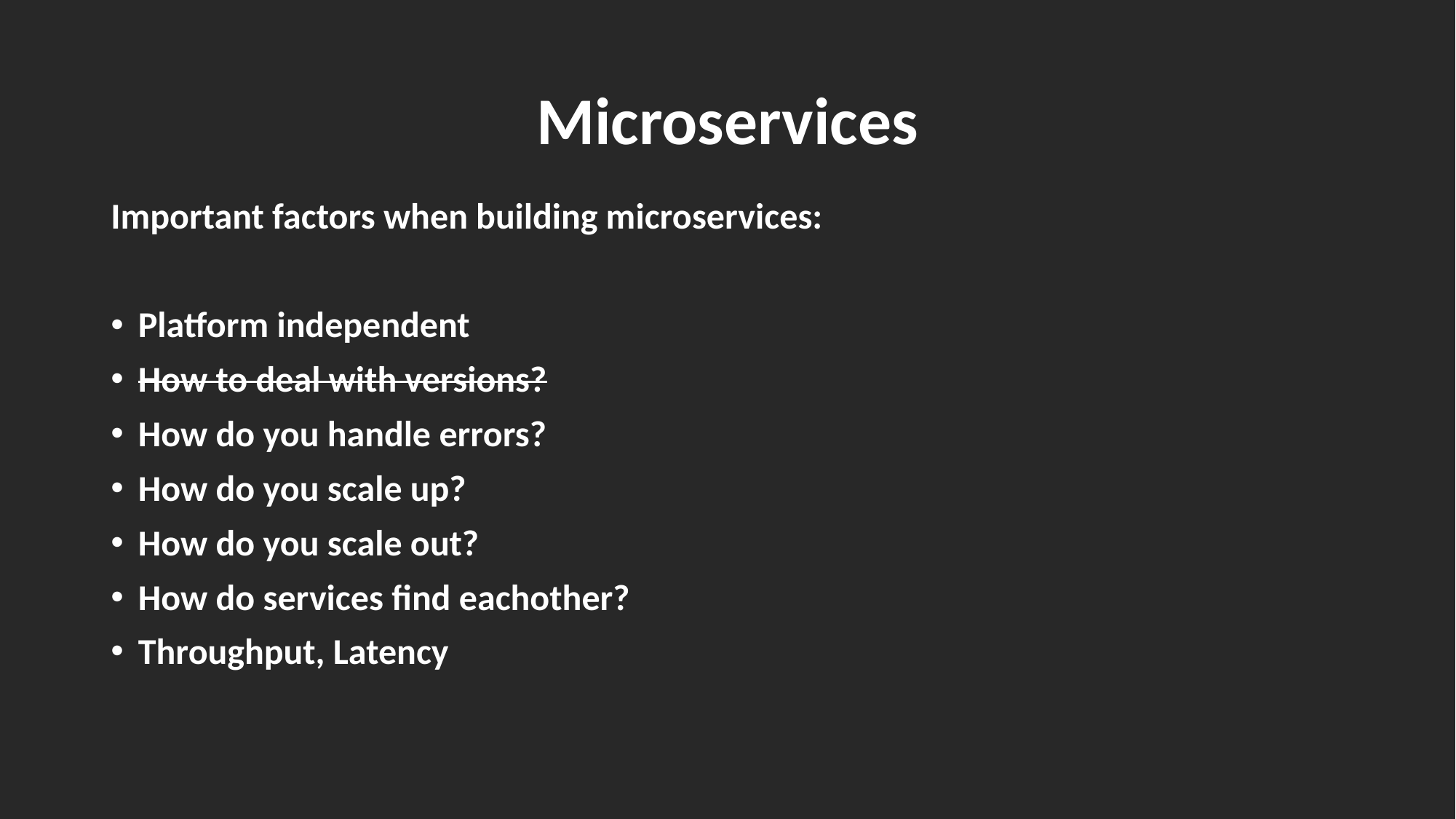

# Microservices
Important factors when building microservices:

Platform independent
How to deal with versions?
How do you handle errors?
How do you scale up?
How do you scale out?
How do services find eachother?
Throughput, Latency